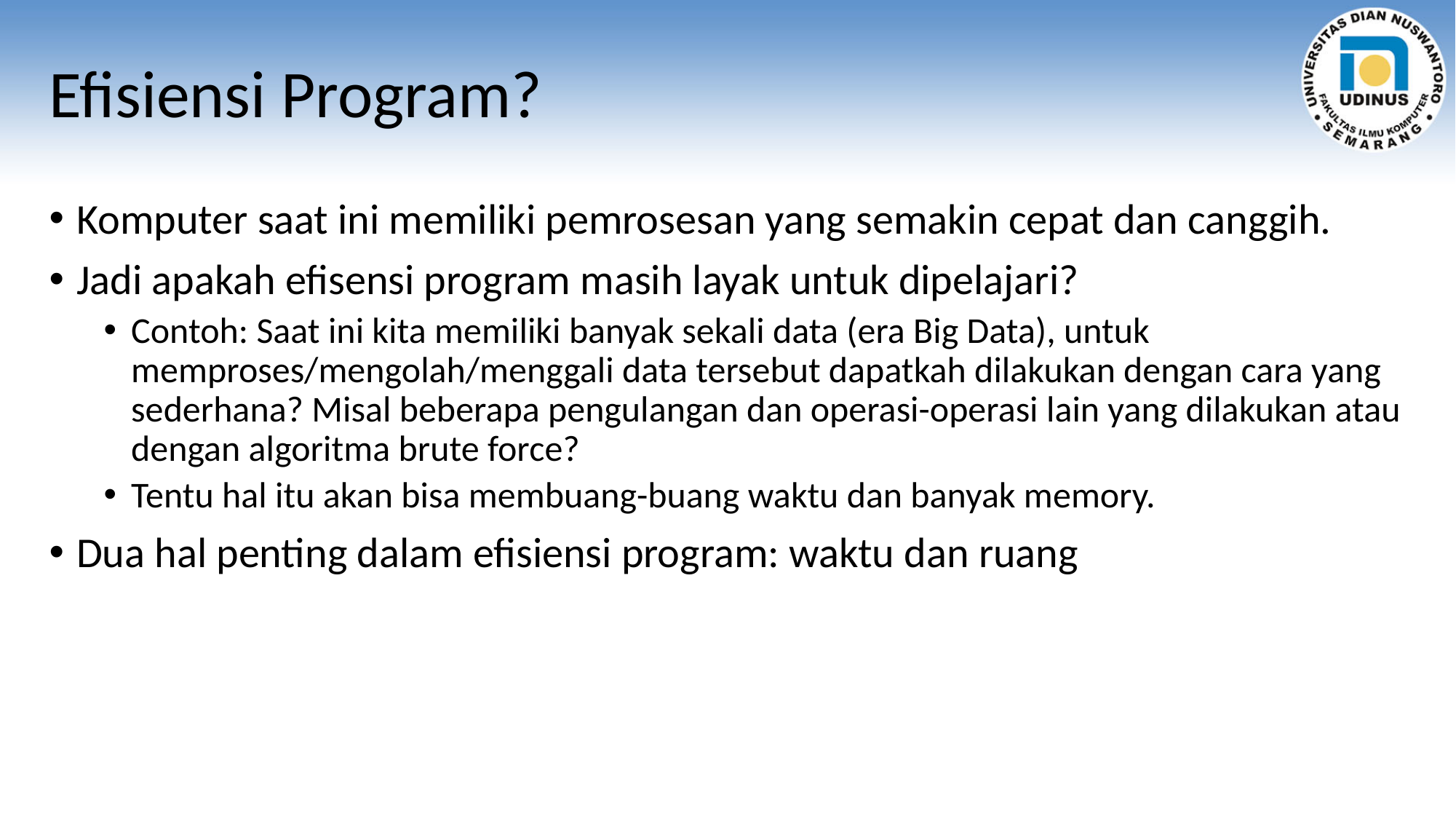

# Efisiensi Program?
Komputer saat ini memiliki pemrosesan yang semakin cepat dan canggih.
Jadi apakah efisensi program masih layak untuk dipelajari?
Contoh: Saat ini kita memiliki banyak sekali data (era Big Data), untuk memproses/mengolah/menggali data tersebut dapatkah dilakukan dengan cara yang sederhana? Misal beberapa pengulangan dan operasi-operasi lain yang dilakukan atau dengan algoritma brute force?
Tentu hal itu akan bisa membuang-buang waktu dan banyak memory.
Dua hal penting dalam efisiensi program: waktu dan ruang